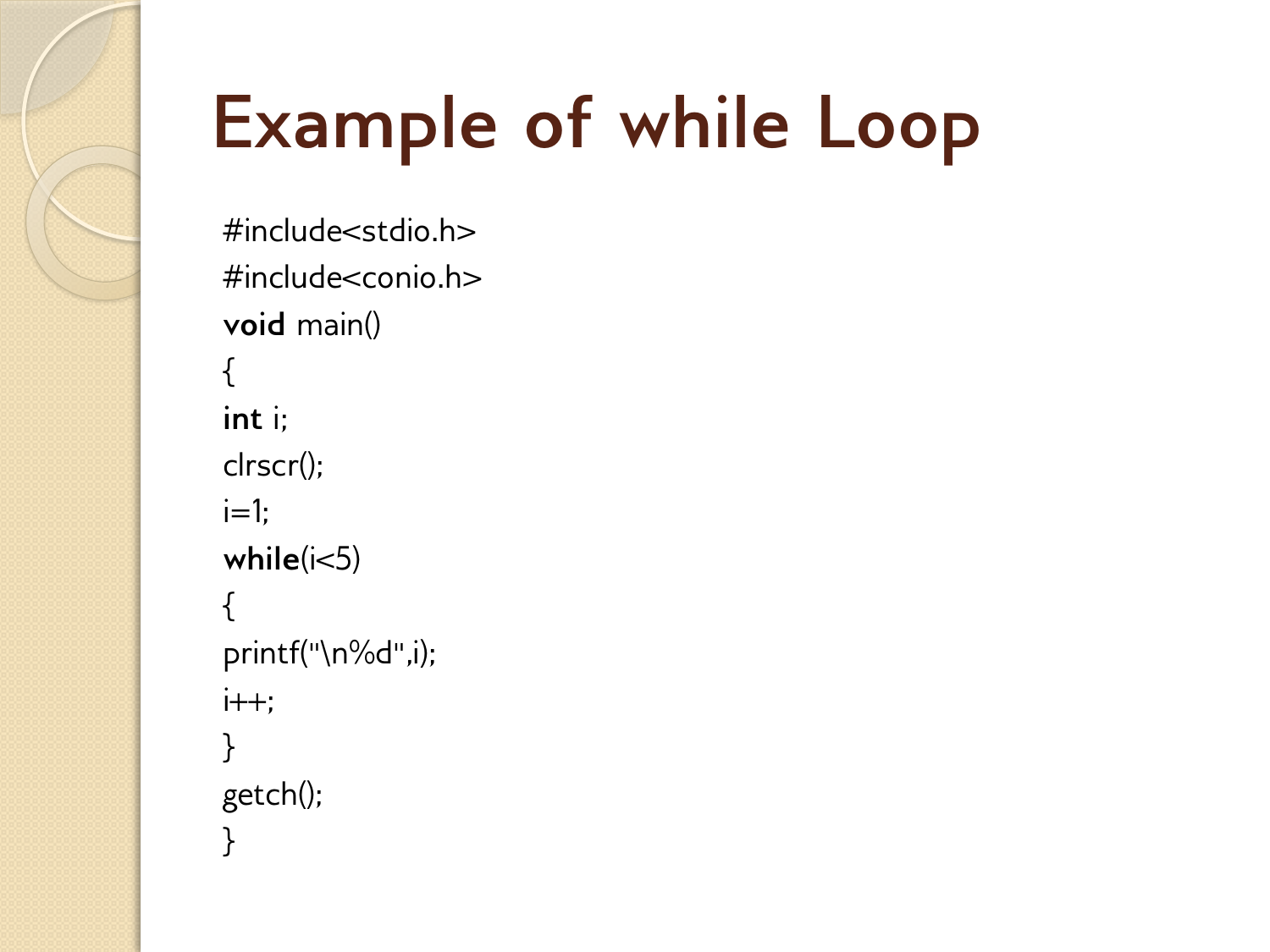

# Example of while Loop
#include<stdio.h>
#include<conio.h>
void main()
{
int i;
clrscr();
i=1;
while(i<5)
{
printf("\n%d",i);
i++;
}
getch();
}